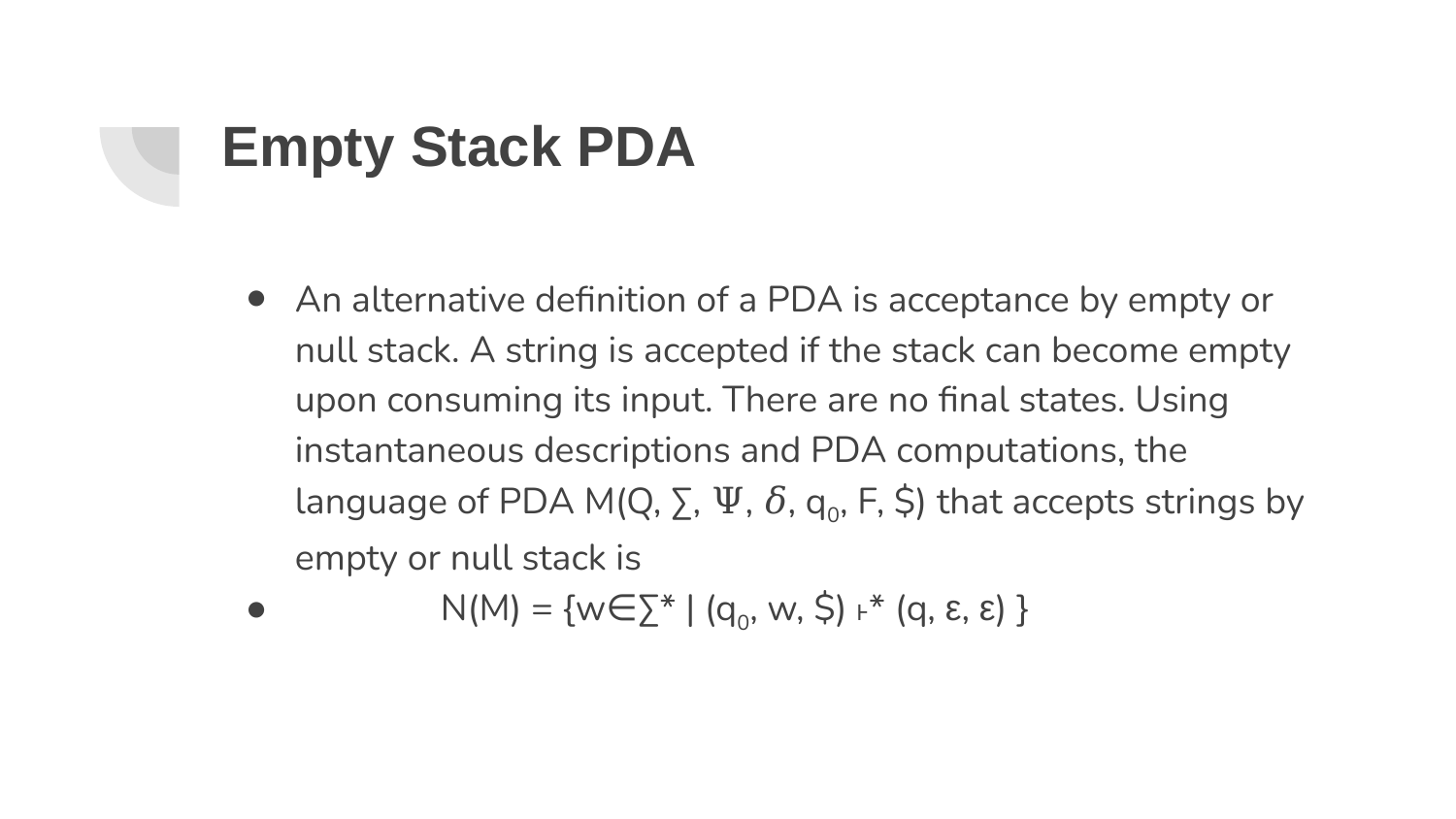

# Empty Stack PDA
An alternative definition of a PDA is acceptance by empty or null stack. A string is accepted if the stack can become empty upon consuming its input. There are no final states. Using instantaneous descriptions and PDA computations, the language of PDA M(Q, ∑, Ψ, 𝛿, q0, F, $) that accepts strings by empty or null stack is
	N(M) = {w∈∑* | (q0, w, $) ˫* (q, ε, ε) }